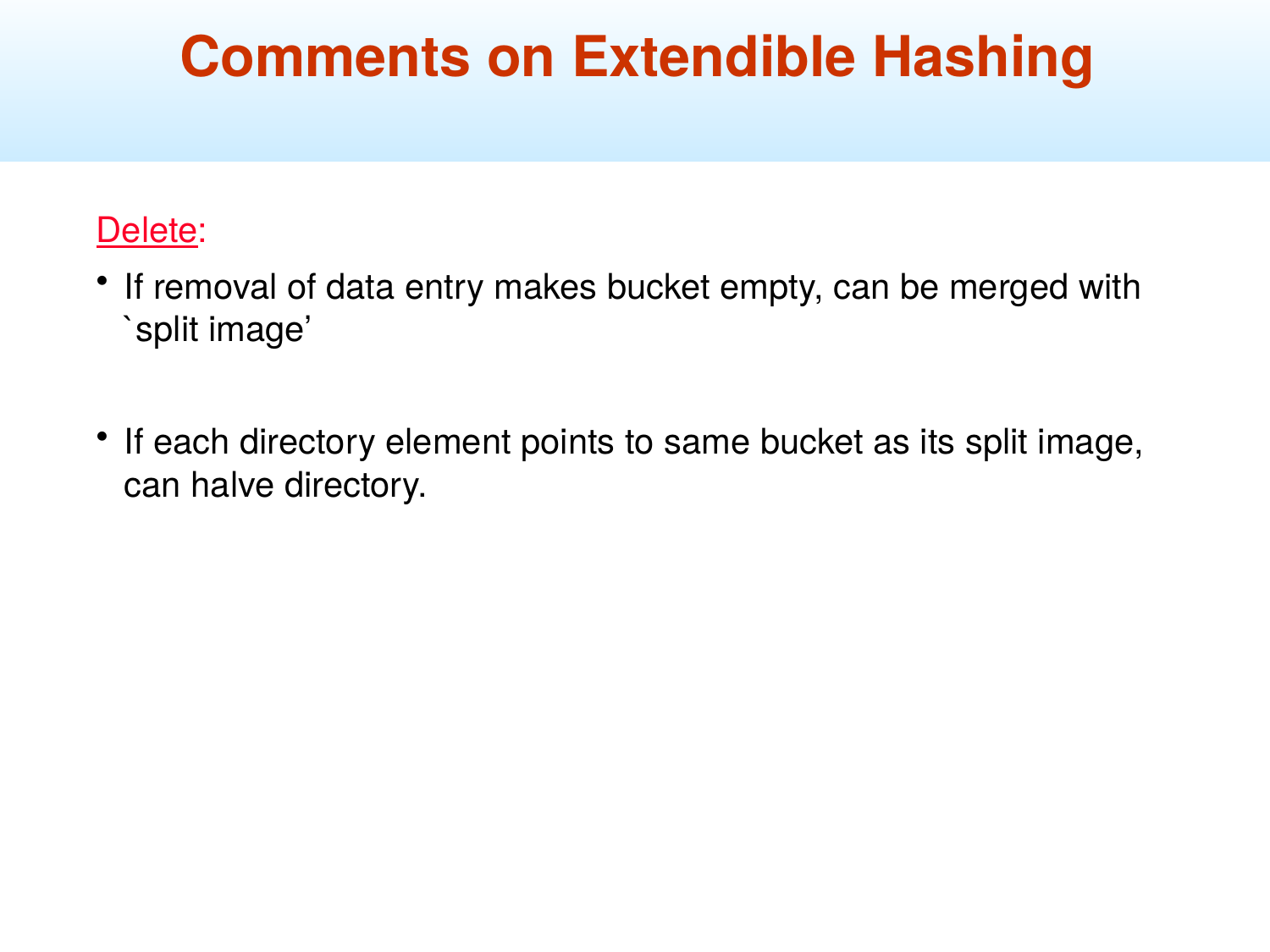

Comments on Extendible Hashing
Delete:
If removal of data entry makes bucket empty, can be merged with `split image’

If each directory element points to same bucket as its split image, can halve directory.
14